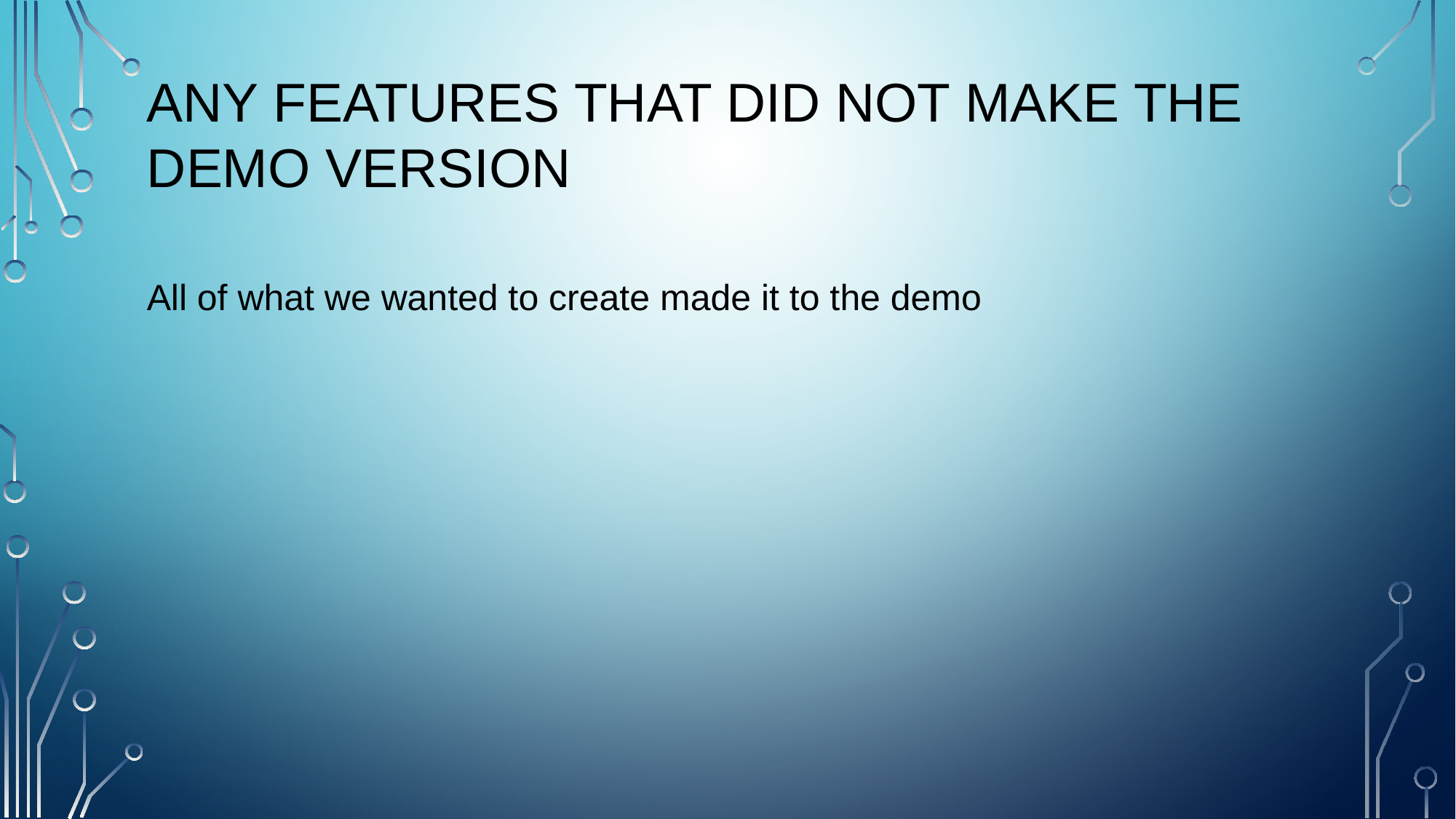

Any features that did not make the demo version

All of what we wanted to create made it to the demo